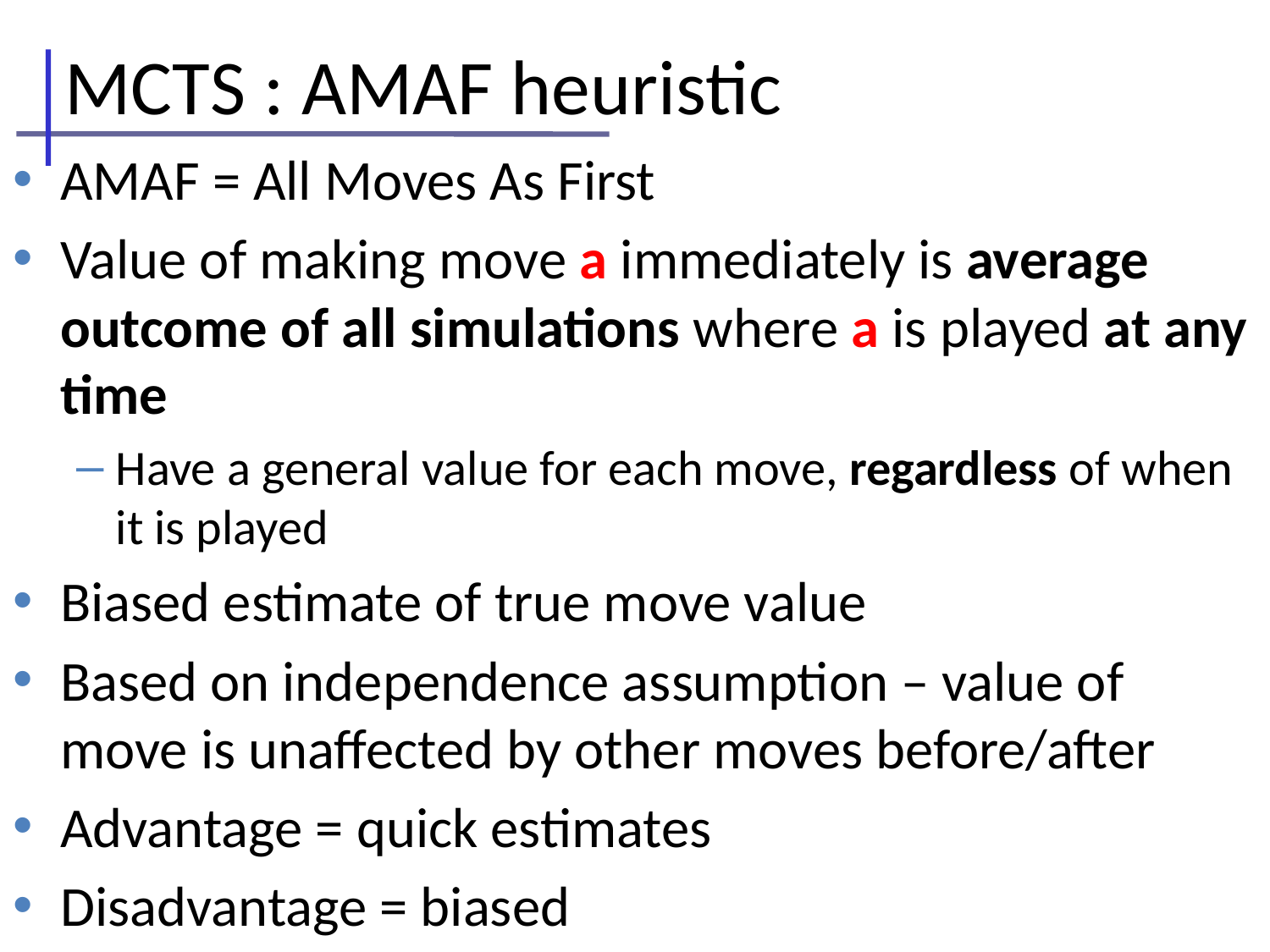

# MCTS : AMAF heuristic
AMAF = All Moves As First
Value of making move a immediately is average outcome of all simulations where a is played at any time
Have a general value for each move, regardless of when it is played
Biased estimate of true move value
Based on independence assumption – value of move is unaffected by other moves before/after
Advantage = quick estimates
Disadvantage = biased